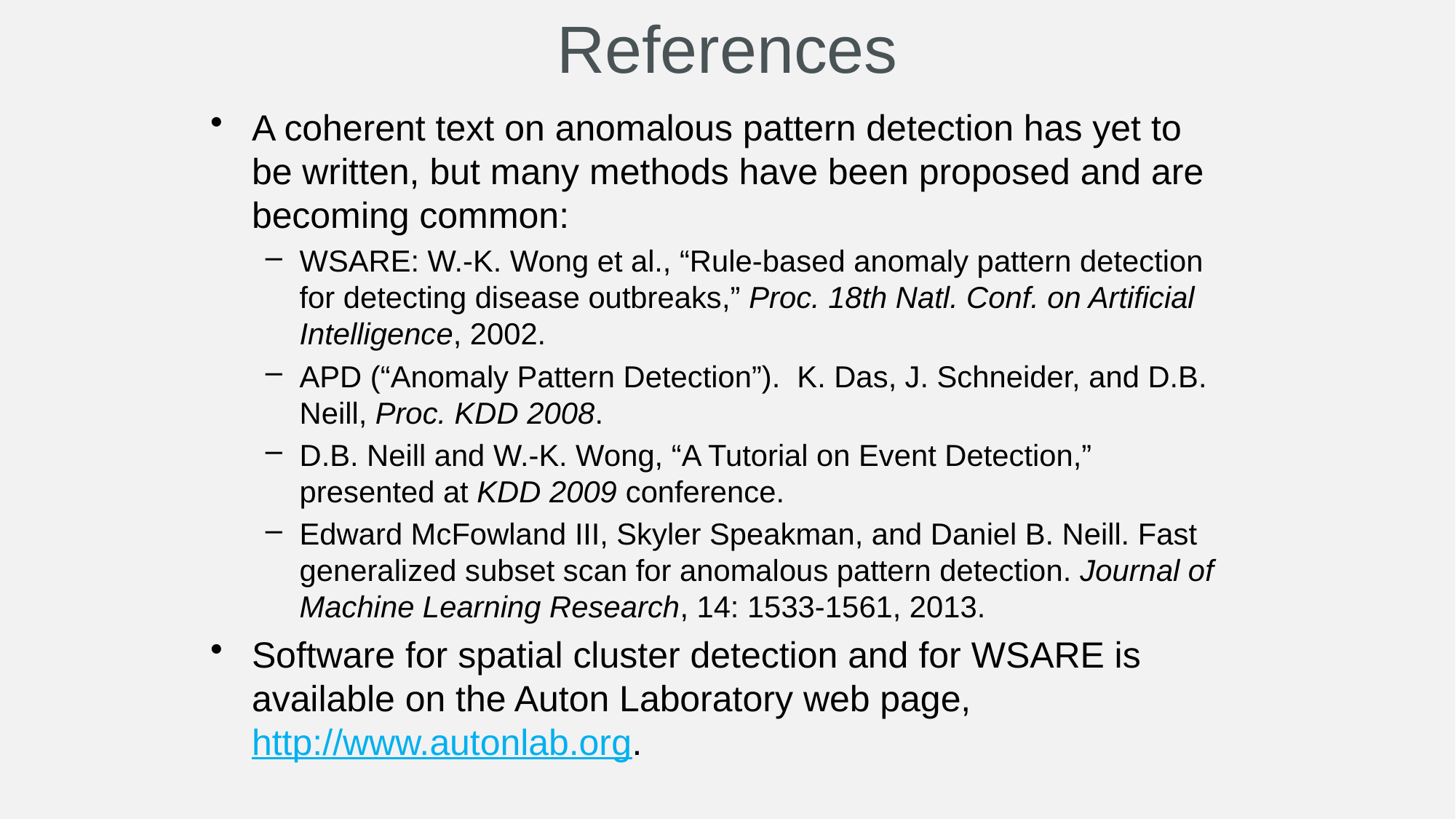

References
A coherent text on anomalous pattern detection has yet to be written, but many methods have been proposed and are becoming common:
WSARE: W.-K. Wong et al., “Rule-based anomaly pattern detection for detecting disease outbreaks,” Proc. 18th Natl. Conf. on Artificial Intelligence, 2002.
APD (“Anomaly Pattern Detection”).  K. Das, J. Schneider, and D.B. Neill, Proc. KDD 2008.
D.B. Neill and W.-K. Wong, “A Tutorial on Event Detection,” presented at KDD 2009 conference.
Edward McFowland III, Skyler Speakman, and Daniel B. Neill. Fast generalized subset scan for anomalous pattern detection. Journal of Machine Learning Research, 14: 1533-1561, 2013.
Software for spatial cluster detection and for WSARE is available on the Auton Laboratory web page, http://www.autonlab.org.